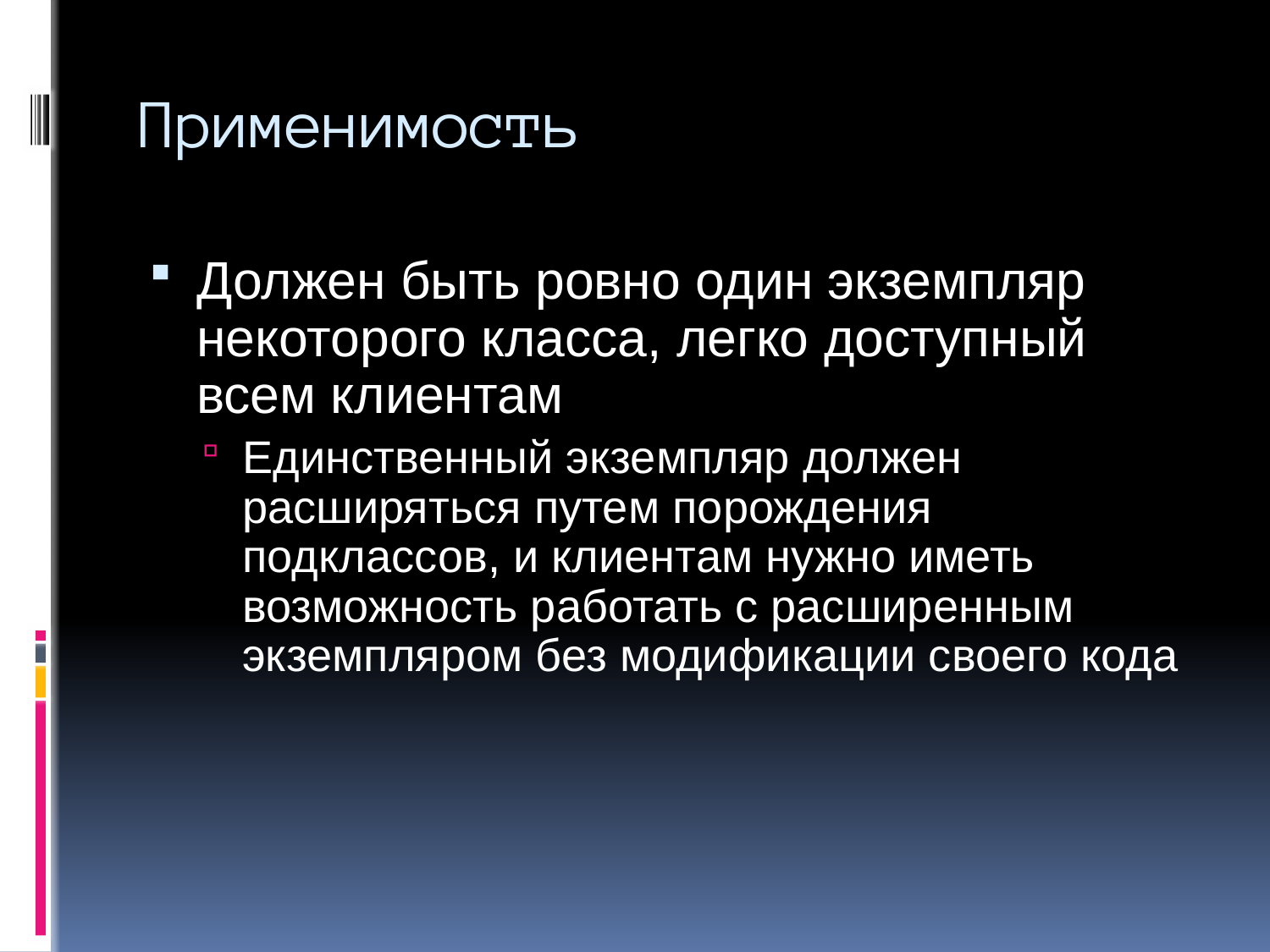

# Применимость
Должен быть ровно один экземпляр некоторого класса, легко доступный всем клиентам
Единственный экземпляр должен расширяться путем порождения подклассов, и клиентам нужно иметь возможность работать с расширенным экземпляром без модификации своего кода